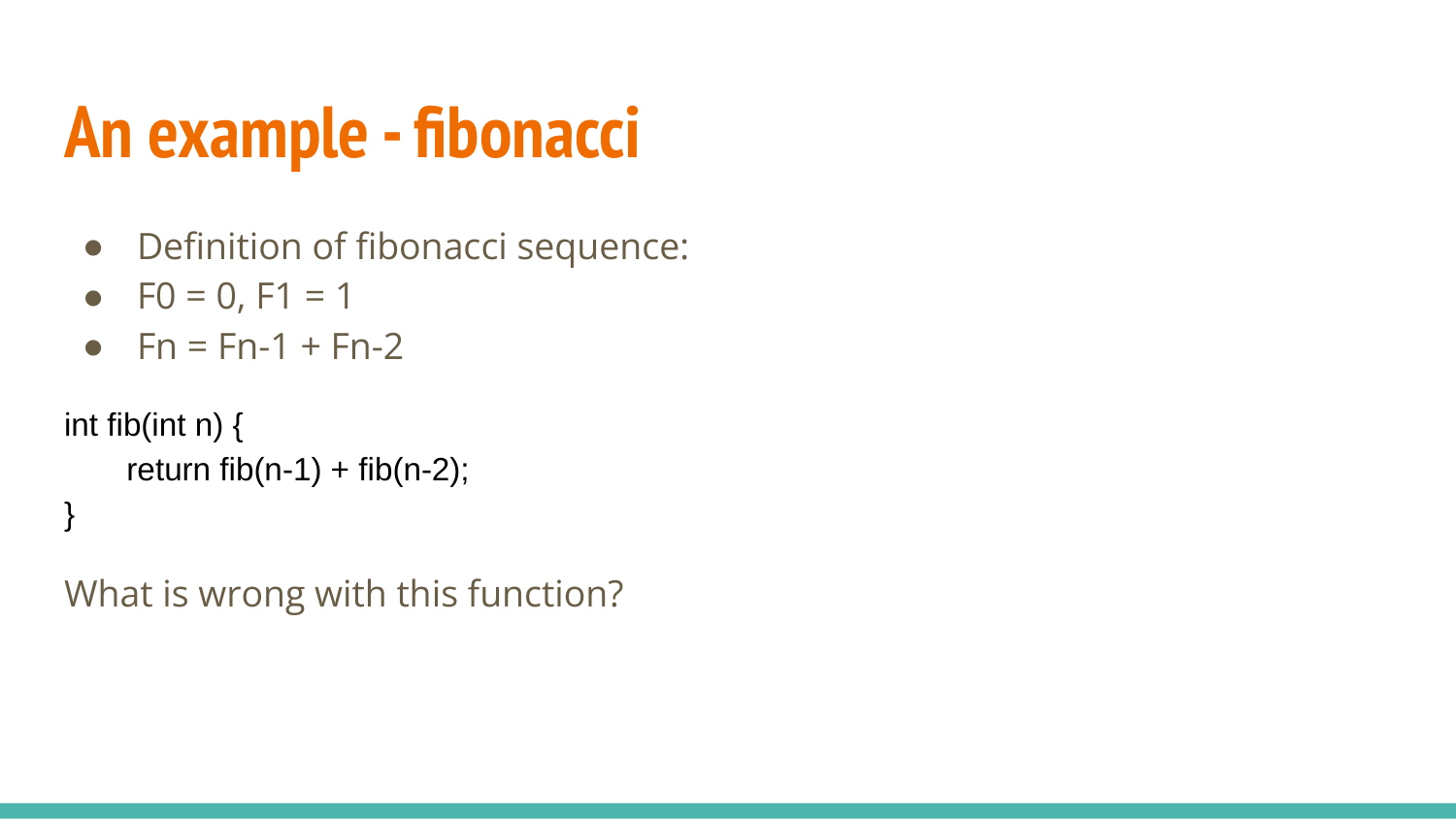

# An example - fibonacci
Definition of fibonacci sequence:
F0 = 0, F1 = 1
Fn = Fn-1 + Fn-2

What is wrong with this function?
int fib(int n) {
       return fib(n-1) + fib(n-2);
}